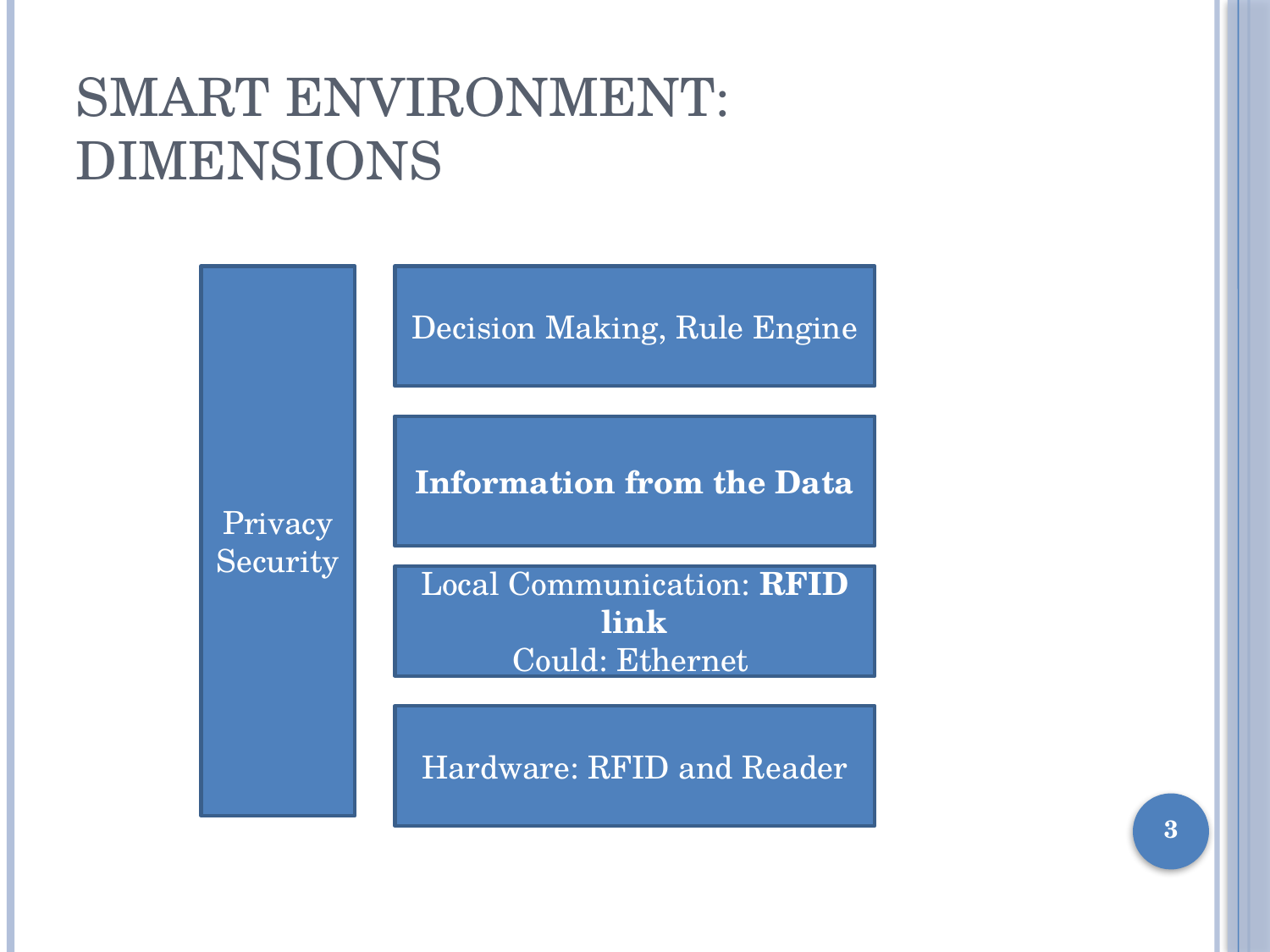

Smart environment: Dimensions

Privacy
Security
Decision Making, Rule Engine
Information from the Data
Local Communication: RFID link
Could: Ethernet
Hardware: RFID and Reader
3